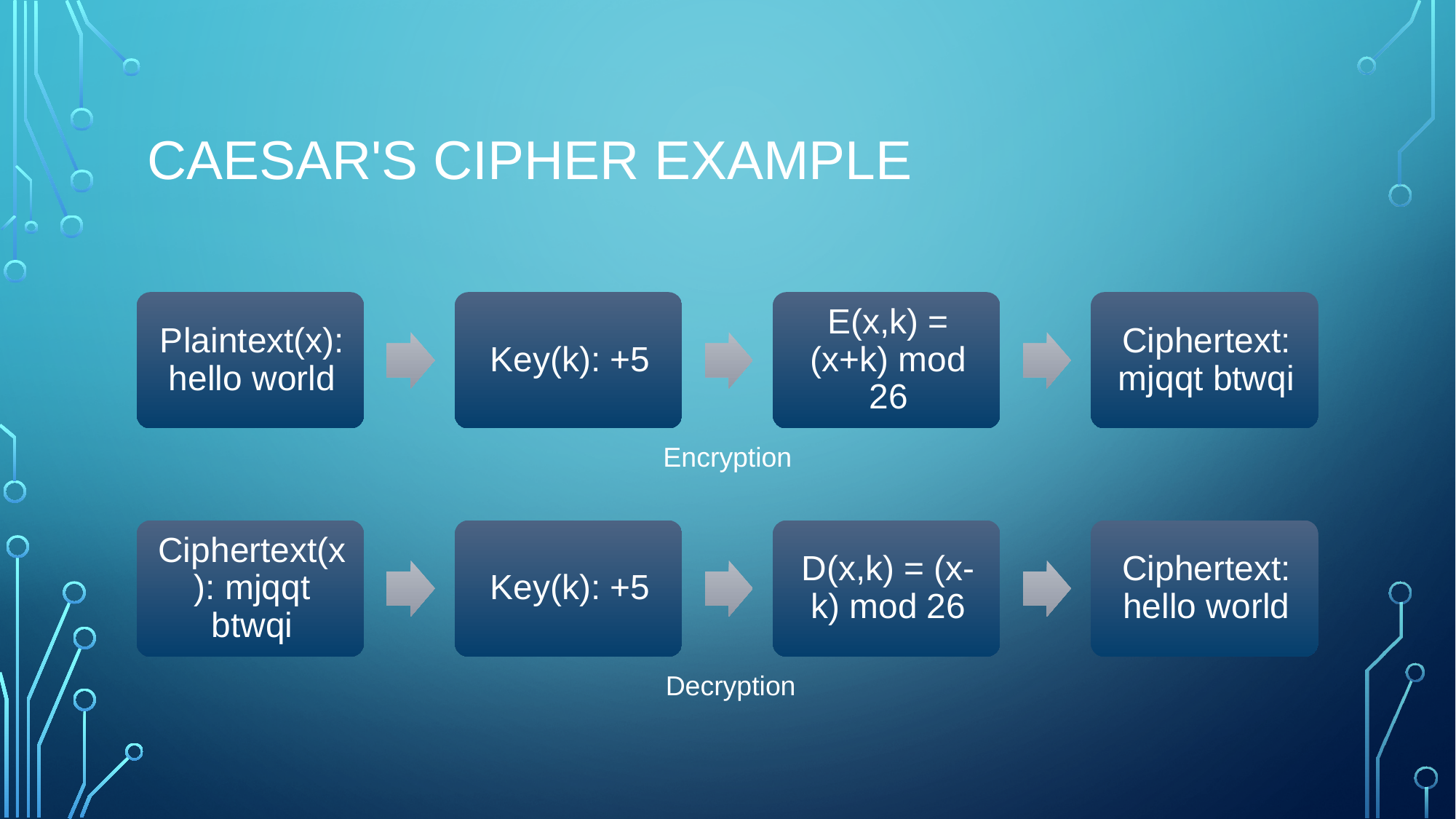

# Caesar's Cipher Example
Plaintext(x): hello world

Key(k): +5

E(x,k) = (x+k) mod 26

Ciphertext: mjqqt btwqi
Encryption
Ciphertext(x): mjqqt btwqi

Key(k): +5

D(x,k) = (x-k) mod 26

Ciphertext: hello world
Decryption